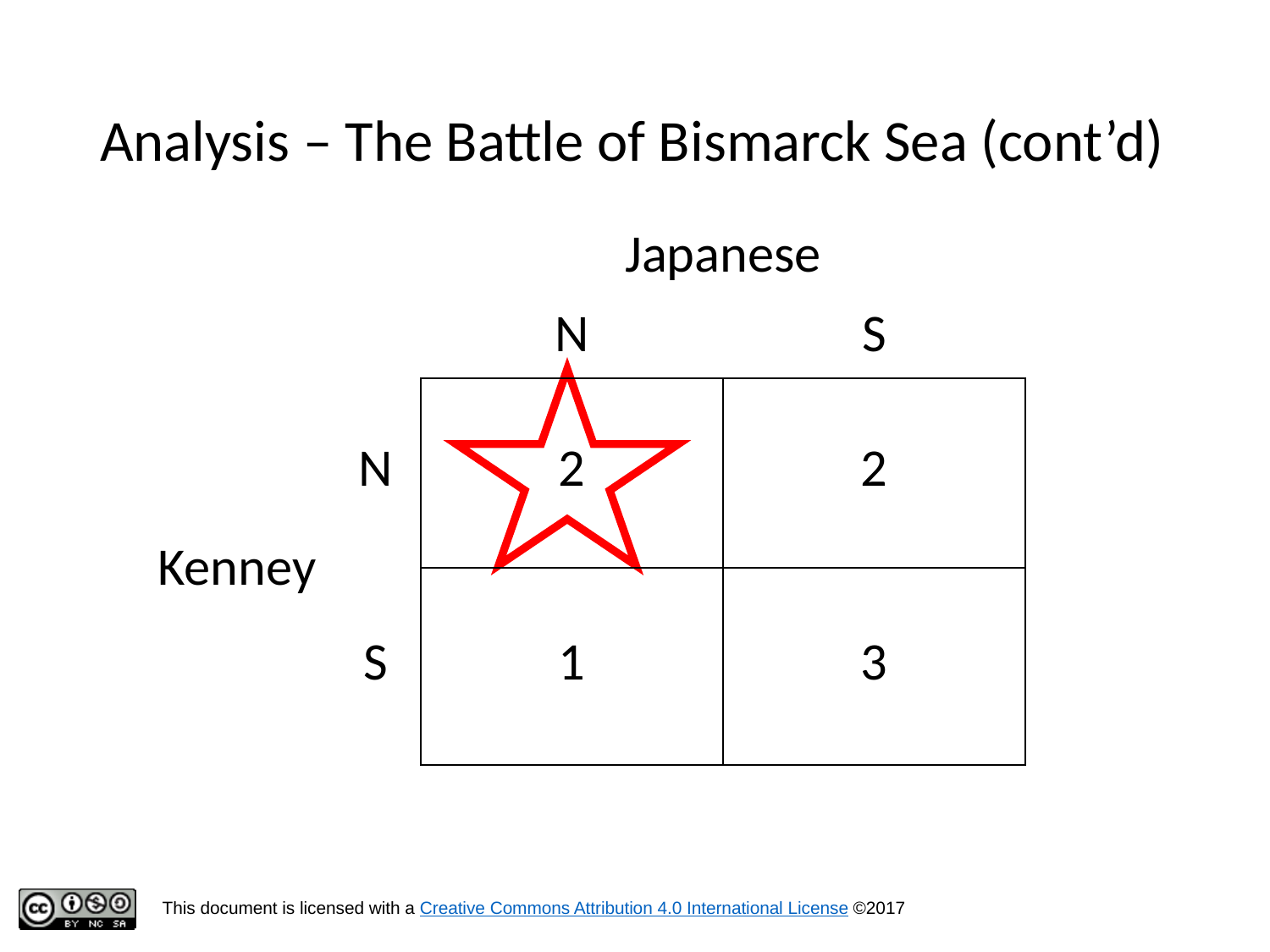

# Analysis – The Battle of Bismarck Sea (cont’d)
|  |  | Japanese |  |
| --- | --- | --- | --- |
|  |  | N | S |
| Kenney | N | 2 | 2 |
|  | S | 1 | 3 |